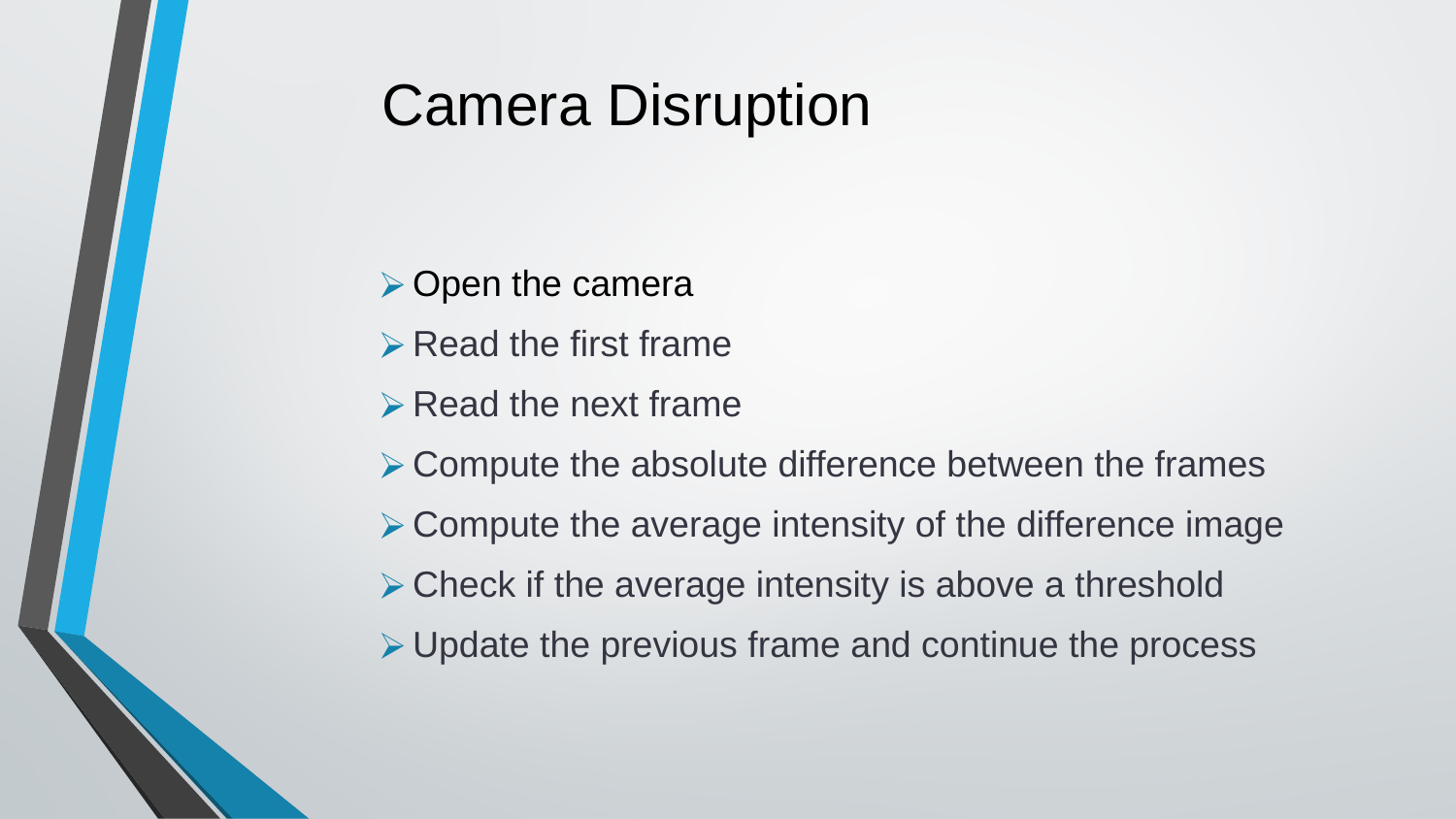

# Camera Disruption
Open the camera
Read the first frame
Read the next frame
Compute the absolute difference between the frames
Compute the average intensity of the difference image
Check if the average intensity is above a threshold
Update the previous frame and continue the process